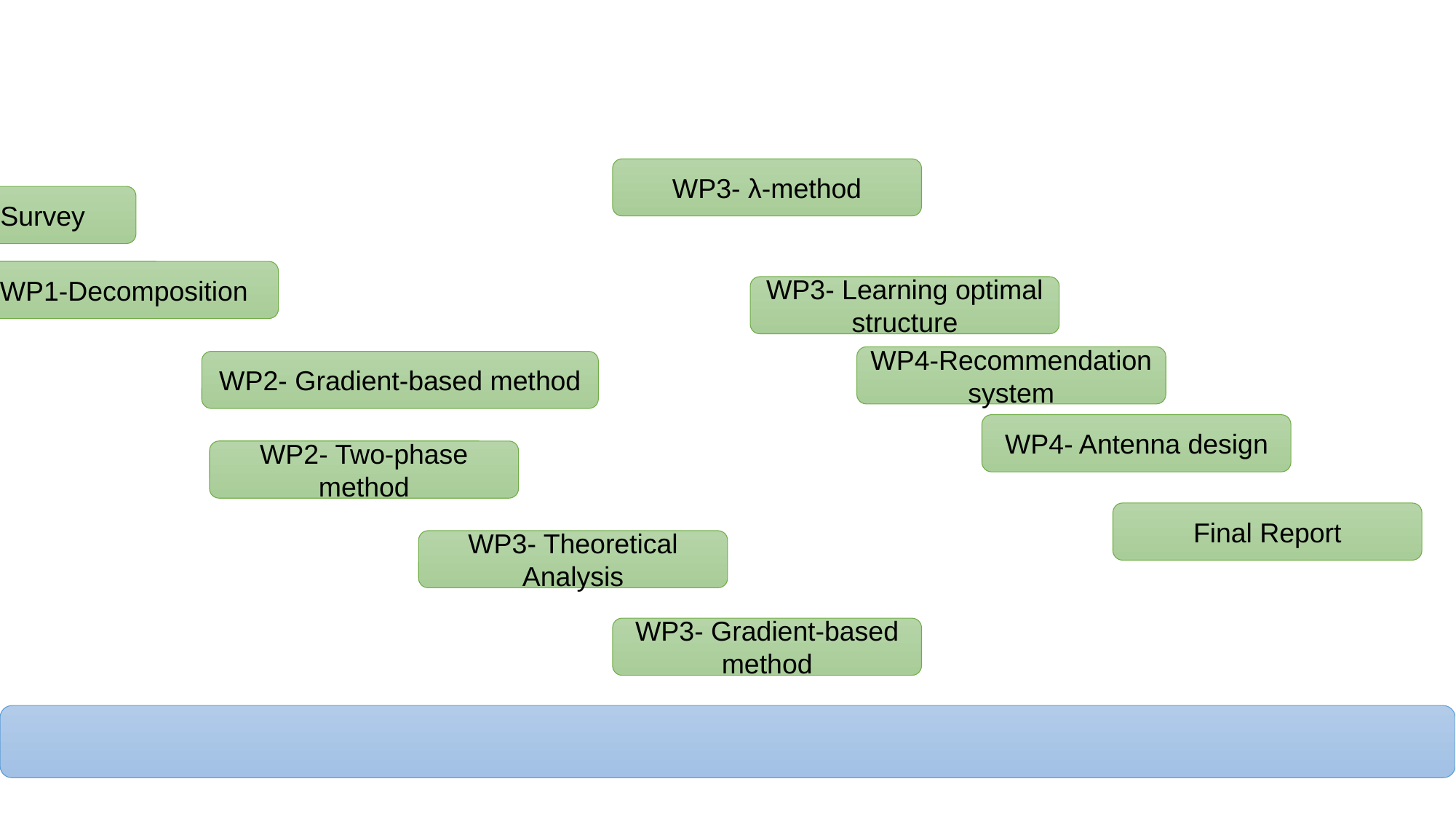

WP3- λ-method
Literature Survey
WP1-Decomposition
WP3- Learning optimal structure
WP4-Recommendation system
WP2- Gradient-based method
WP4- Antenna design
WP2- Two-phase method
Final Report
WP3- Theoretical Analysis
WP3- Gradient-based method